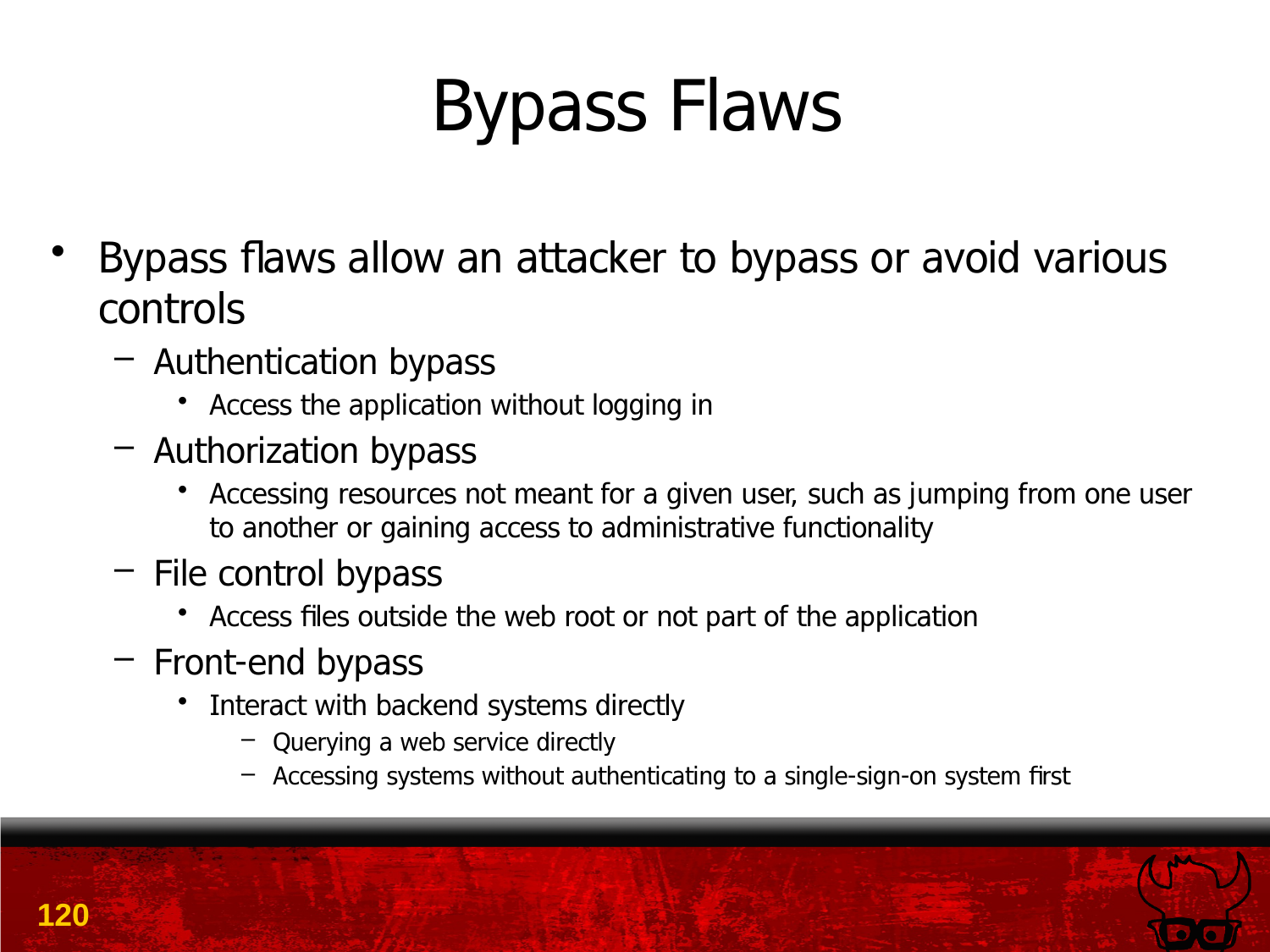

# Bypass Flaws
Bypass flaws allow an attacker to bypass or avoid various controls
Authentication bypass
Access the application without logging in
Authorization bypass
Accessing resources not meant for a given user, such as jumping from one user to another or gaining access to administrative functionality
File control bypass
Access files outside the web root or not part of the application
Front-end bypass
Interact with backend systems directly
Querying a web service directly
Accessing systems without authenticating to a single-sign-on system first